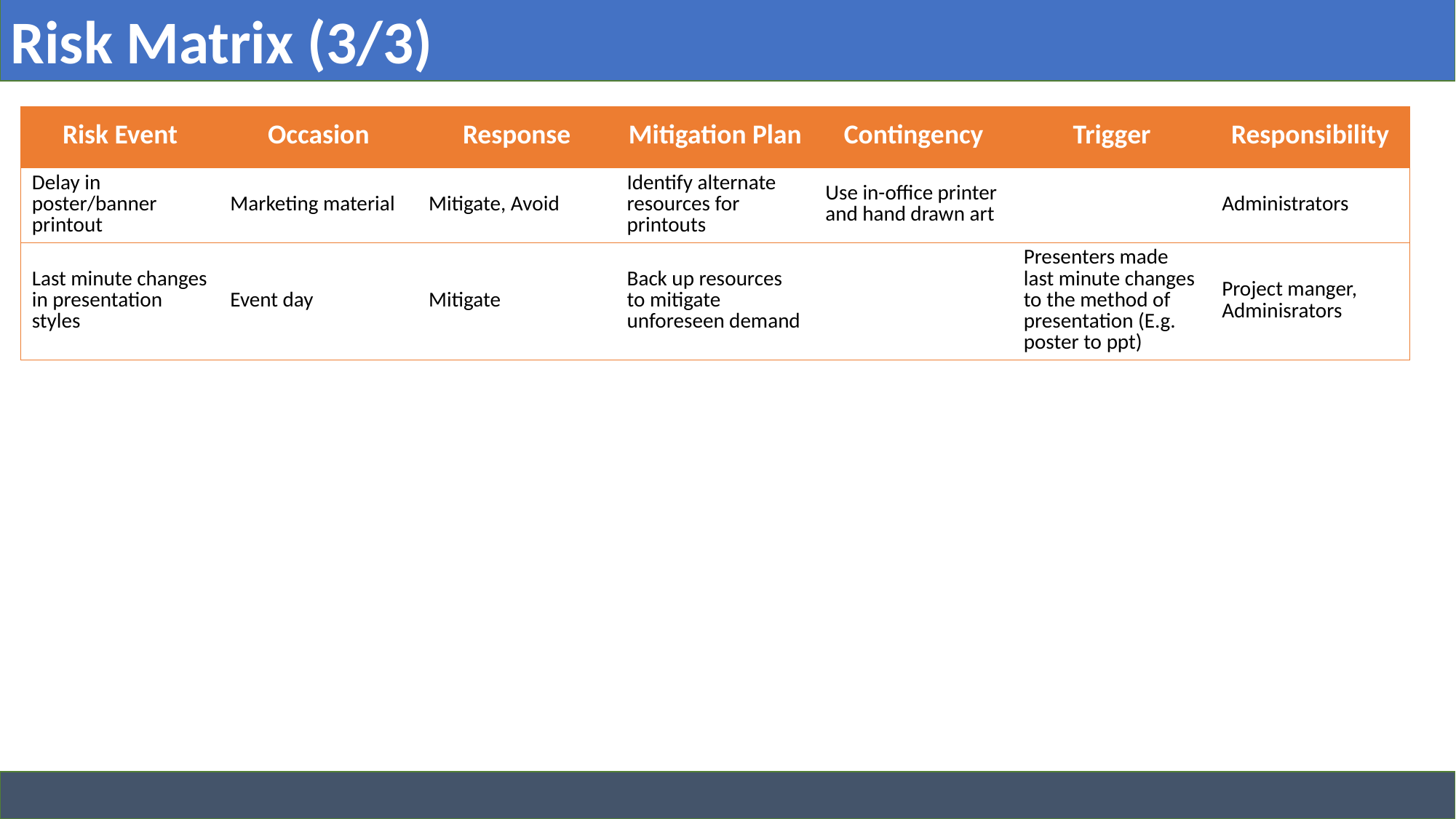

Risk Matrix (3/3)
| Risk Event | Occasion | Response | Mitigation Plan | Contingency | Trigger | Responsibility |
| --- | --- | --- | --- | --- | --- | --- |
| Delay in poster/banner printout | Marketing material | Mitigate, Avoid | Identify alternate resources for printouts | Use in-office printer and hand drawn art |  | Administrators |
| Last minute changes in presentation styles | Event day | Mitigate | Back up resources to mitigate unforeseen demand |  | Presenters made last minute changes to the method of presentation (E.g. poster to ppt) | Project manger, Adminisrators |